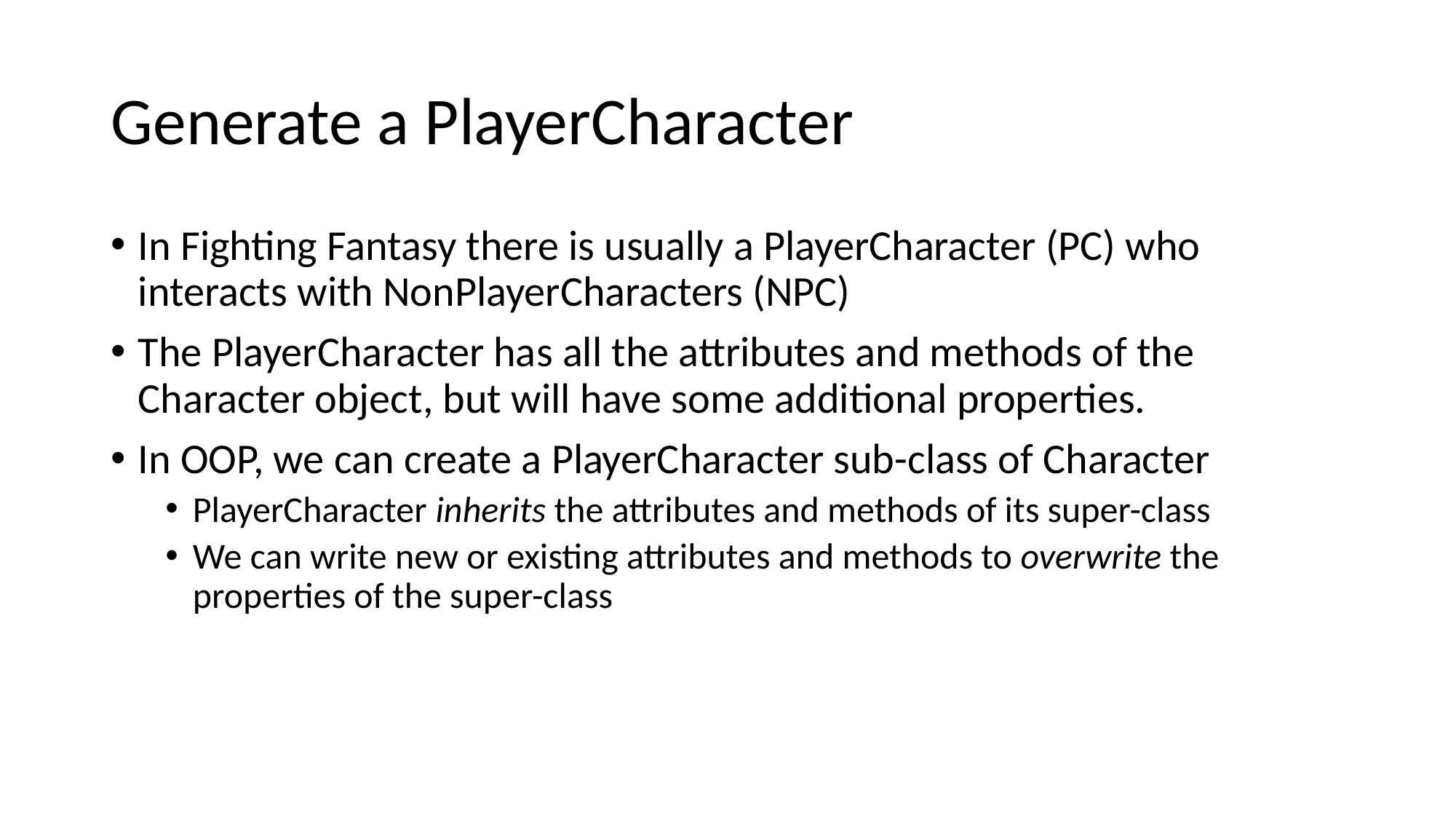

# Generate a PlayerCharacter
In Fighting Fantasy there is usually a PlayerCharacter (PC) who interacts with NonPlayerCharacters (NPC)
The PlayerCharacter has all the attributes and methods of the Character object, but will have some additional properties.
In OOP, we can create a PlayerCharacter sub-class of Character
PlayerCharacter inherits the attributes and methods of its super-class
We can write new or existing attributes and methods to overwrite the properties of the super-class